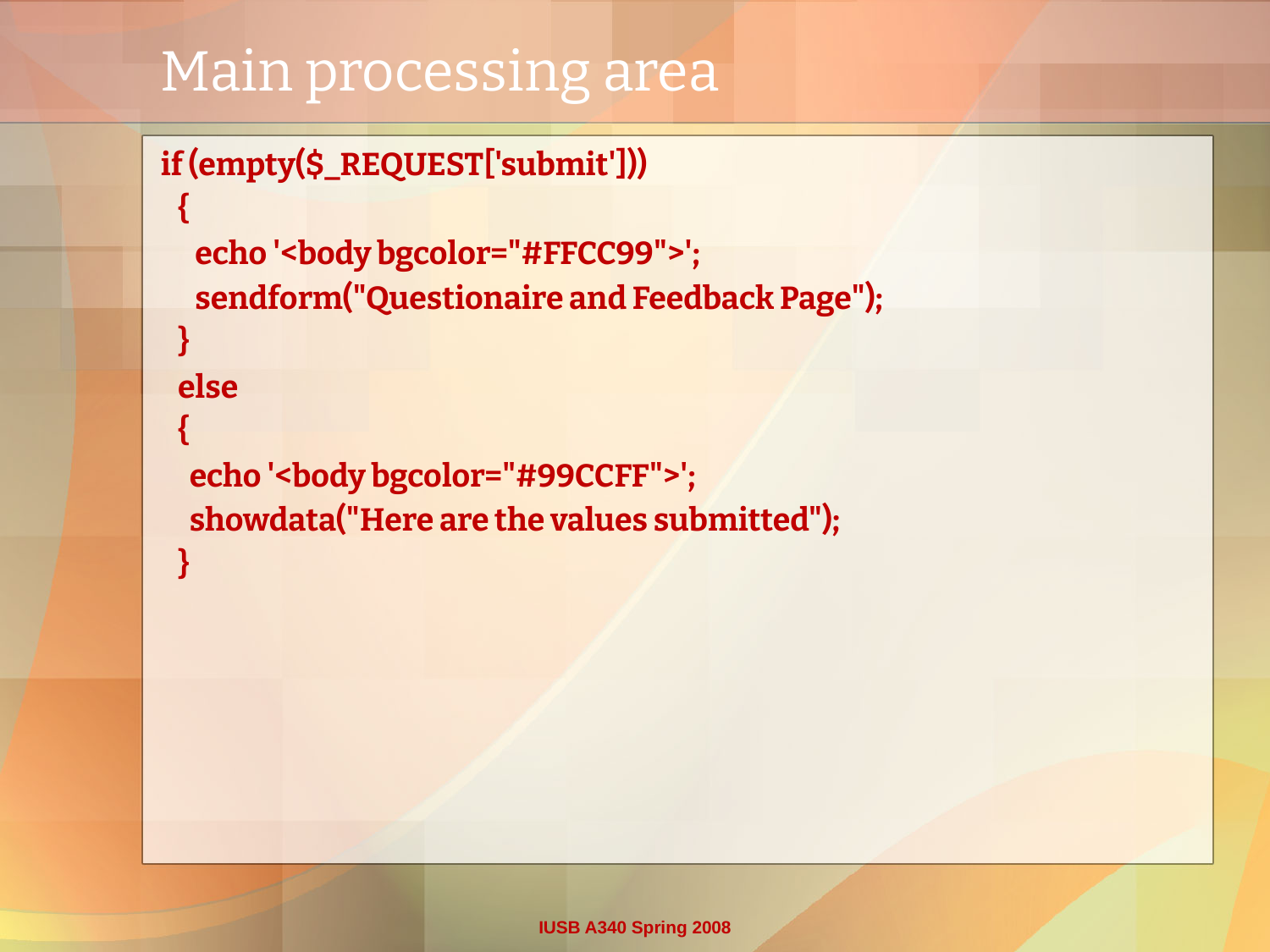

# Main processing area
if (empty($_REQUEST['submit']))
   {
      echo '<body bgcolor="#FFCC99">';
      sendform("Questionaire and Feedback Page");
   }
   else
   {
     echo '<body bgcolor="#99CCFF">';
     showdata("Here are the values submitted");
   }

IUSB A340 Spring 2008